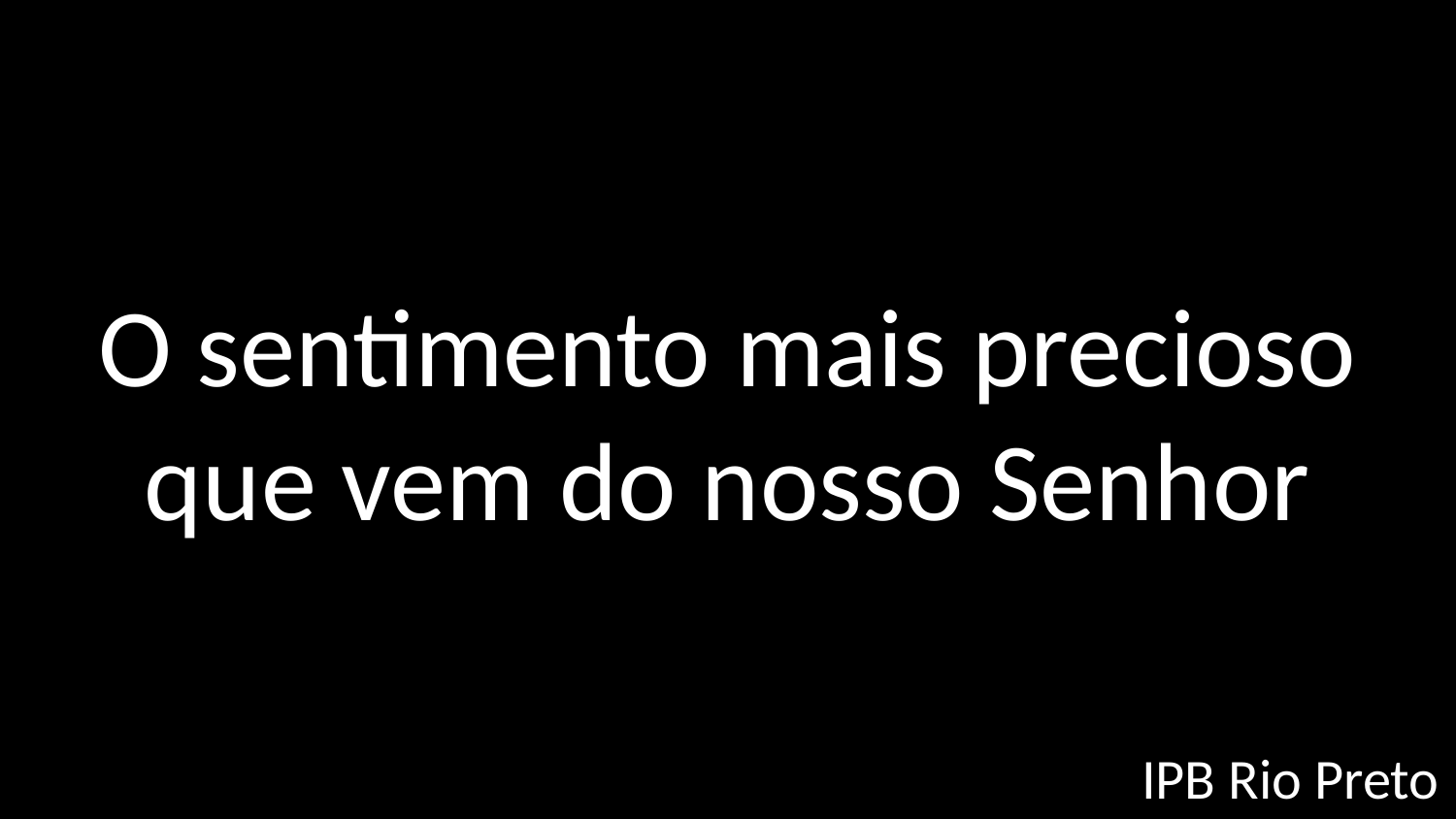

O sentimento mais precioso
que vem do nosso Senhor
IPB Rio Preto